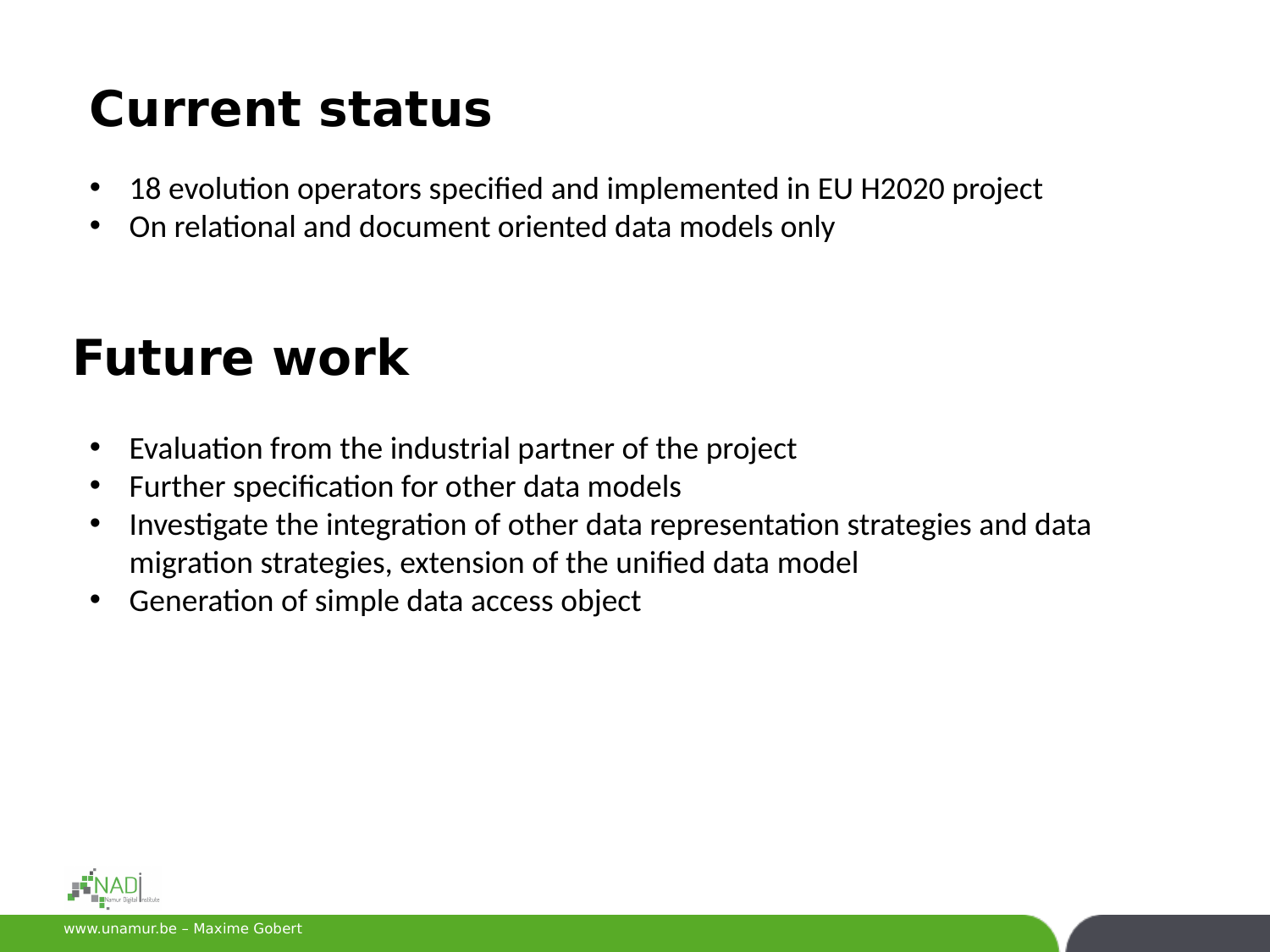

Current status

18 evolution operators specified and implemented in EU H2020 project
On relational and document oriented data models only

Future work
Evaluation from the industrial partner of the project
Further specification for other data models
Investigate the integration of other data representation strategies and data migration strategies, extension of the unified data model
Generation of simple data access object